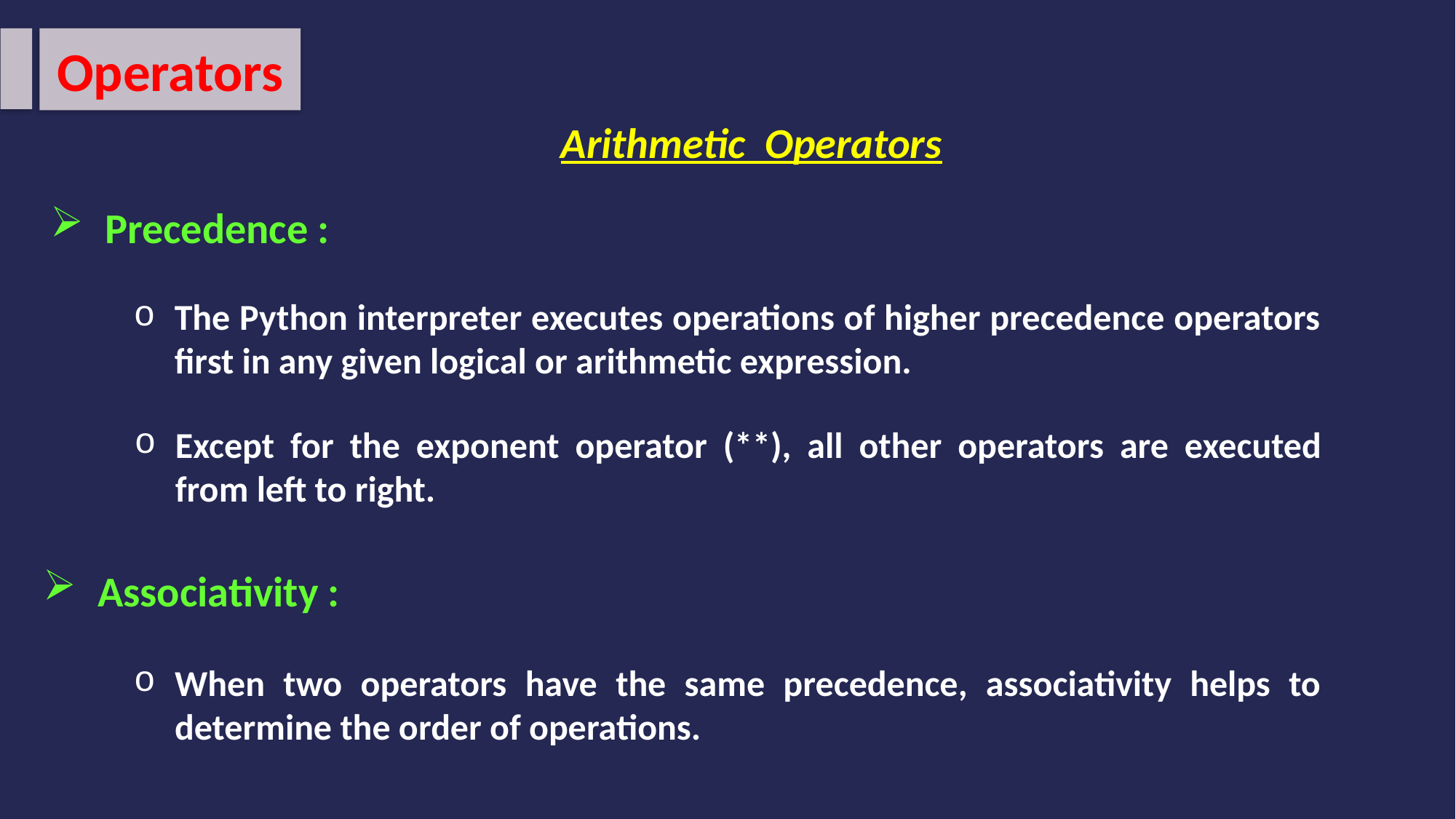

Operators
Arithmetic  Operators
Precedence :
The Python interpreter executes operations of higher precedence operators first in any given logical or arithmetic expression.

Except for the exponent operator (**), all other operators are executed from left to right.

Associativity :
When two operators have the same precedence, associativity helps to determine the order of operations.